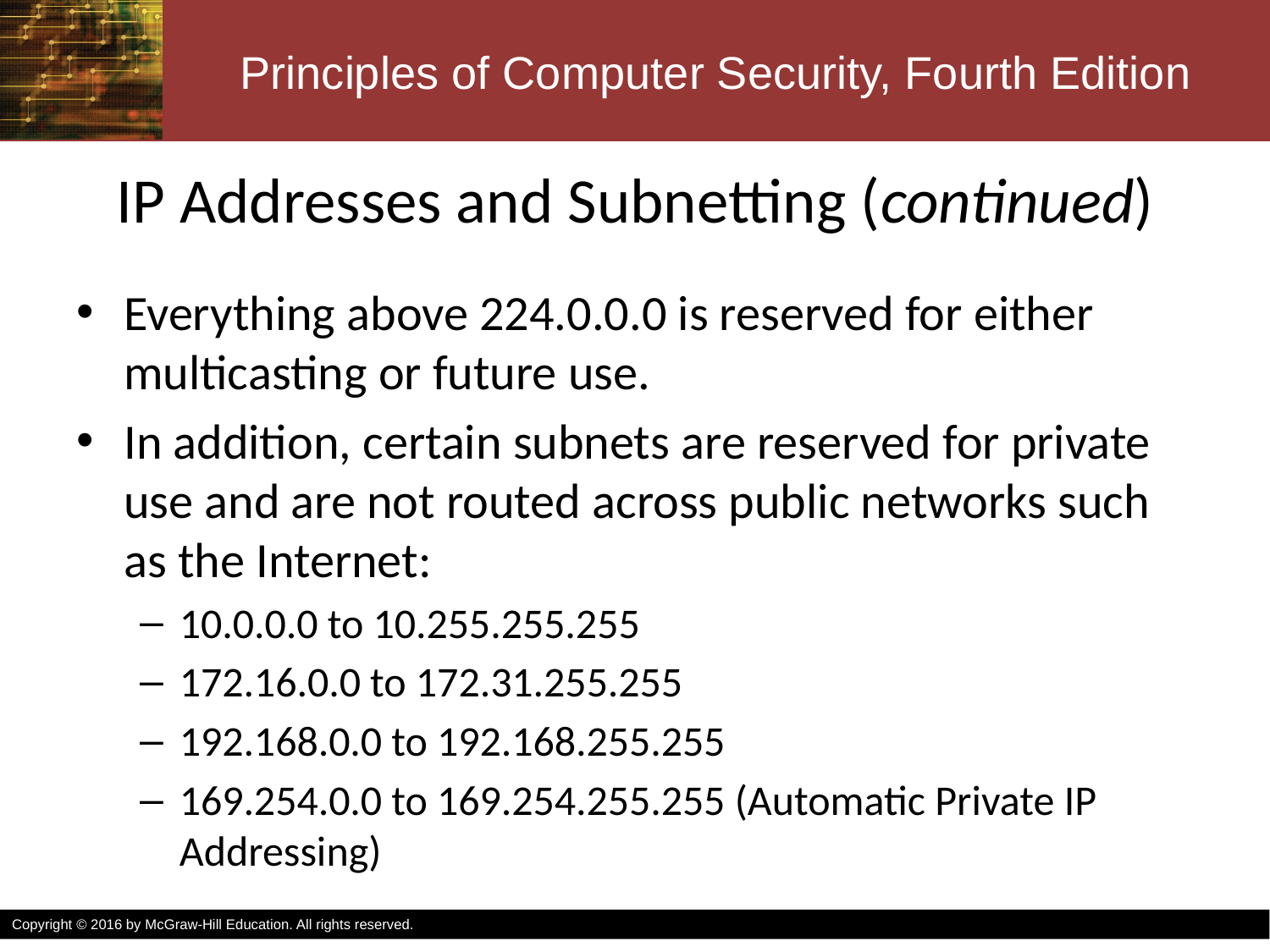

# IP Addresses and Subnetting (continued)
Everything above 224.0.0.0 is reserved for either multicasting or future use.
In addition, certain subnets are reserved for private use and are not routed across public networks such as the Internet:
10.0.0.0 to 10.255.255.255
172.16.0.0 to 172.31.255.255
192.168.0.0 to 192.168.255.255
169.254.0.0 to 169.254.255.255 (Automatic Private IP Addressing)